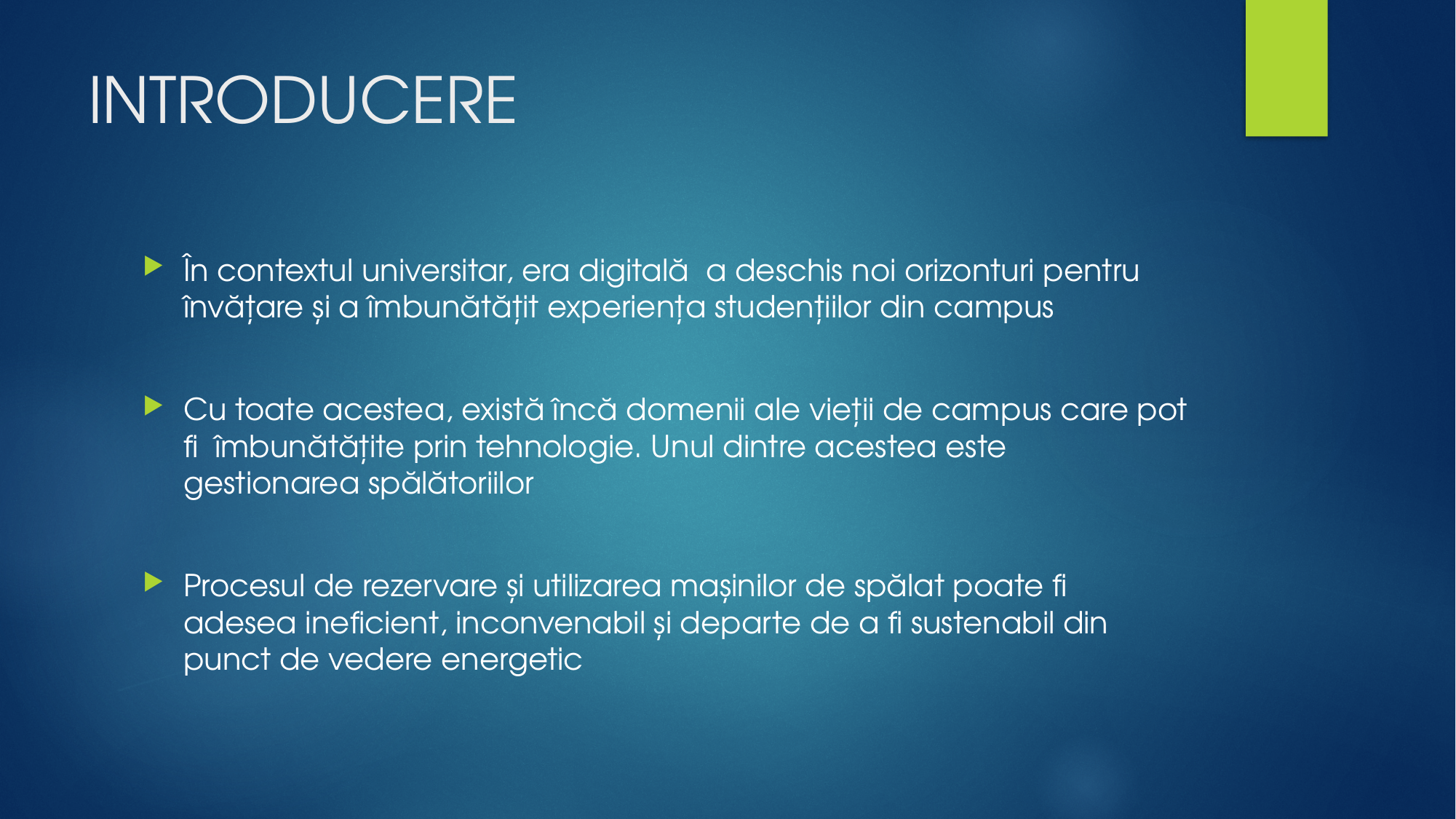

# INTRODUCERE
În contextul universitar, era digitală  a deschis noi orizonturi pentru învățare și a îmbunătățit experiența studențiilor din campus

Cu toate acestea, există încă domenii ale vieții de campus care pot fi  îmbunătățite prin tehnologie. Unul dintre acestea este gestionarea spălătoriilor

Procesul de rezervare și utilizarea mașinilor de spălat poate fi  adesea ineficient, inconvenabil și departe de a fi sustenabil din punct de vedere energetic